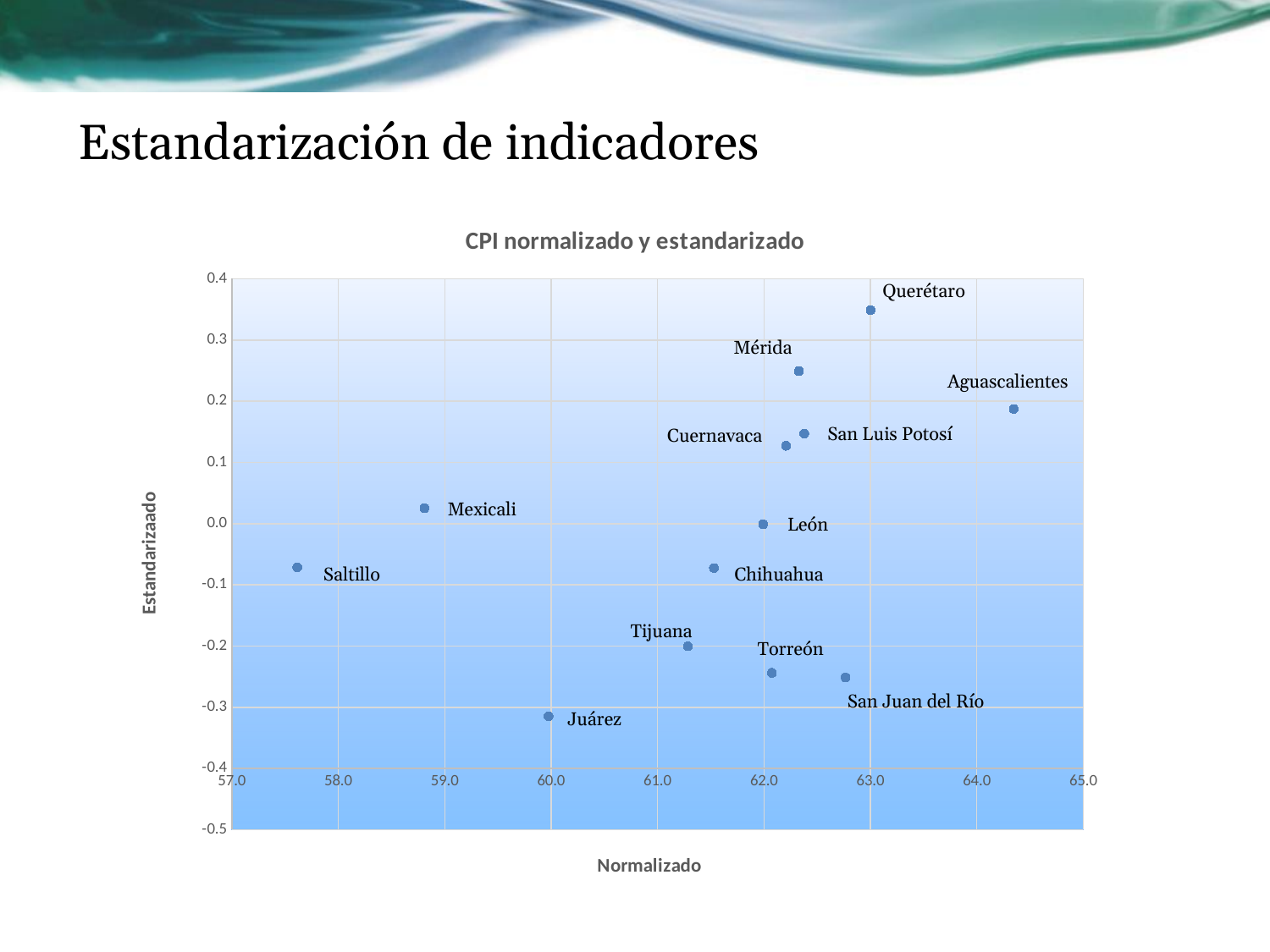

# Estandarización de indicadores

### Chart: CPI normalizado y estandarizado

| Category |  |
|---|---|
Querétaro
Mérida
Aguascalientes
San Luis Potosí
Cuernavaca
Mexicali
León
Saltillo
Chihuahua
Tijuana
Torreón
San Juan del Río
Juárez